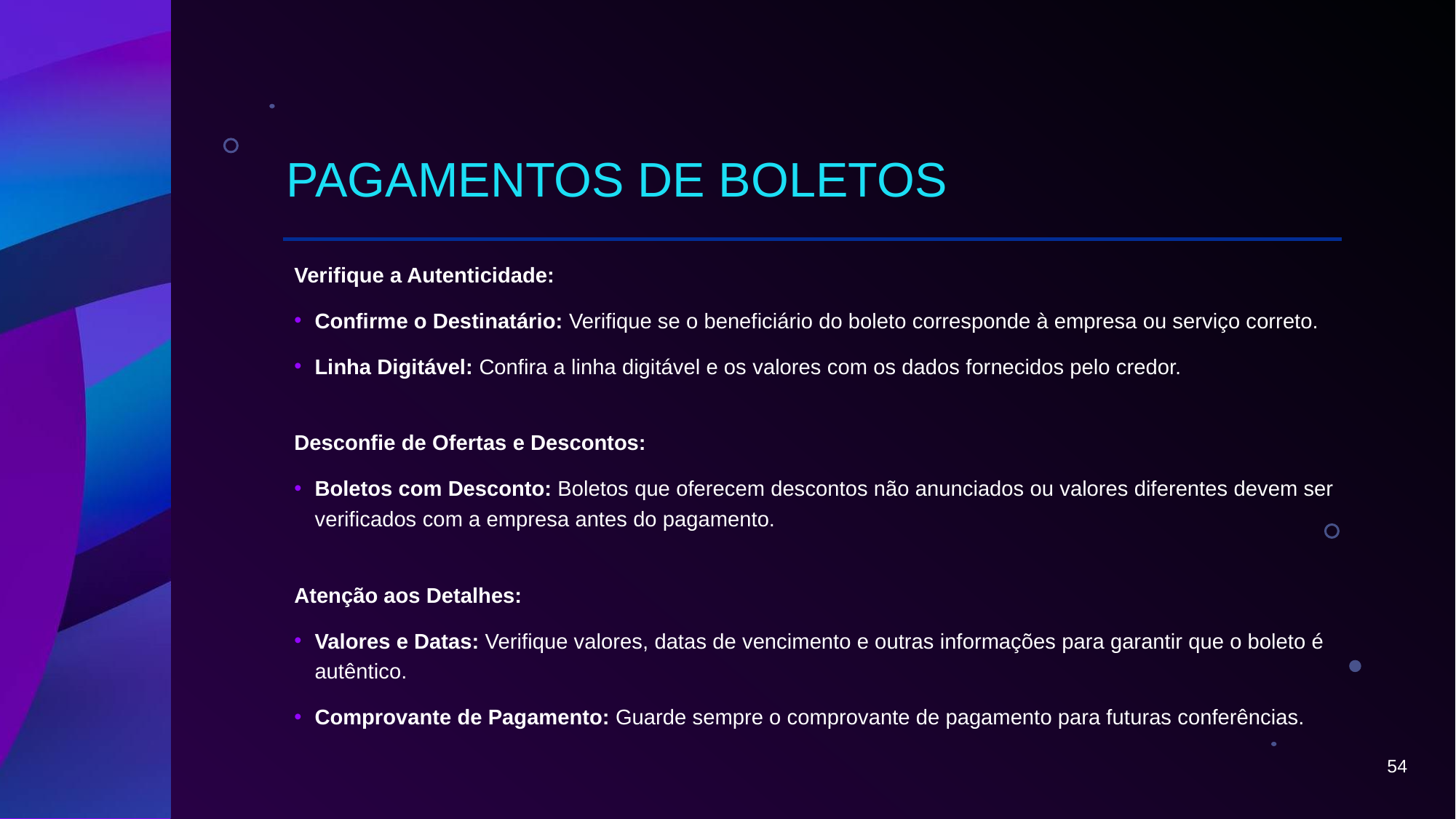

# PAGAMENTOS DE BOLETOS
Verifique a Autenticidade:
Confirme o Destinatário: Verifique se o beneficiário do boleto corresponde à empresa ou serviço correto.
Linha Digitável: Confira a linha digitável e os valores com os dados fornecidos pelo credor.
Desconfie de Ofertas e Descontos:
Boletos com Desconto: Boletos que oferecem descontos não anunciados ou valores diferentes devem ser verificados com a empresa antes do pagamento.
Atenção aos Detalhes:
Valores e Datas: Verifique valores, datas de vencimento e outras informações para garantir que o boleto é autêntico.
Comprovante de Pagamento: Guarde sempre o comprovante de pagamento para futuras conferências.

54